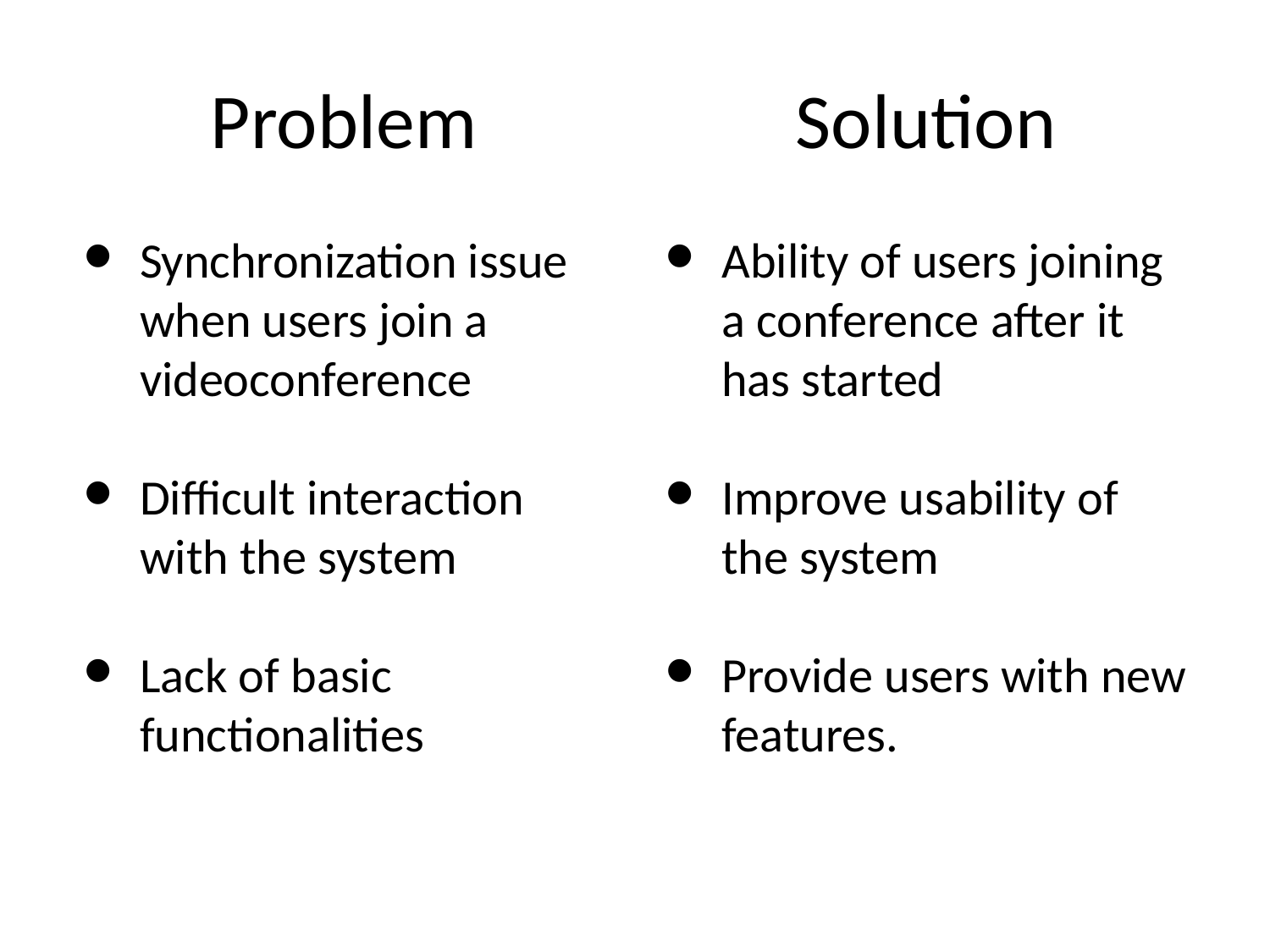

Solution
# Problem
Synchronization issue when users join a videoconference

Difficult interaction with the system

Lack of basic functionalities
Ability of users joining a conference after it has started

Improve usability of the system

Provide users with new features.